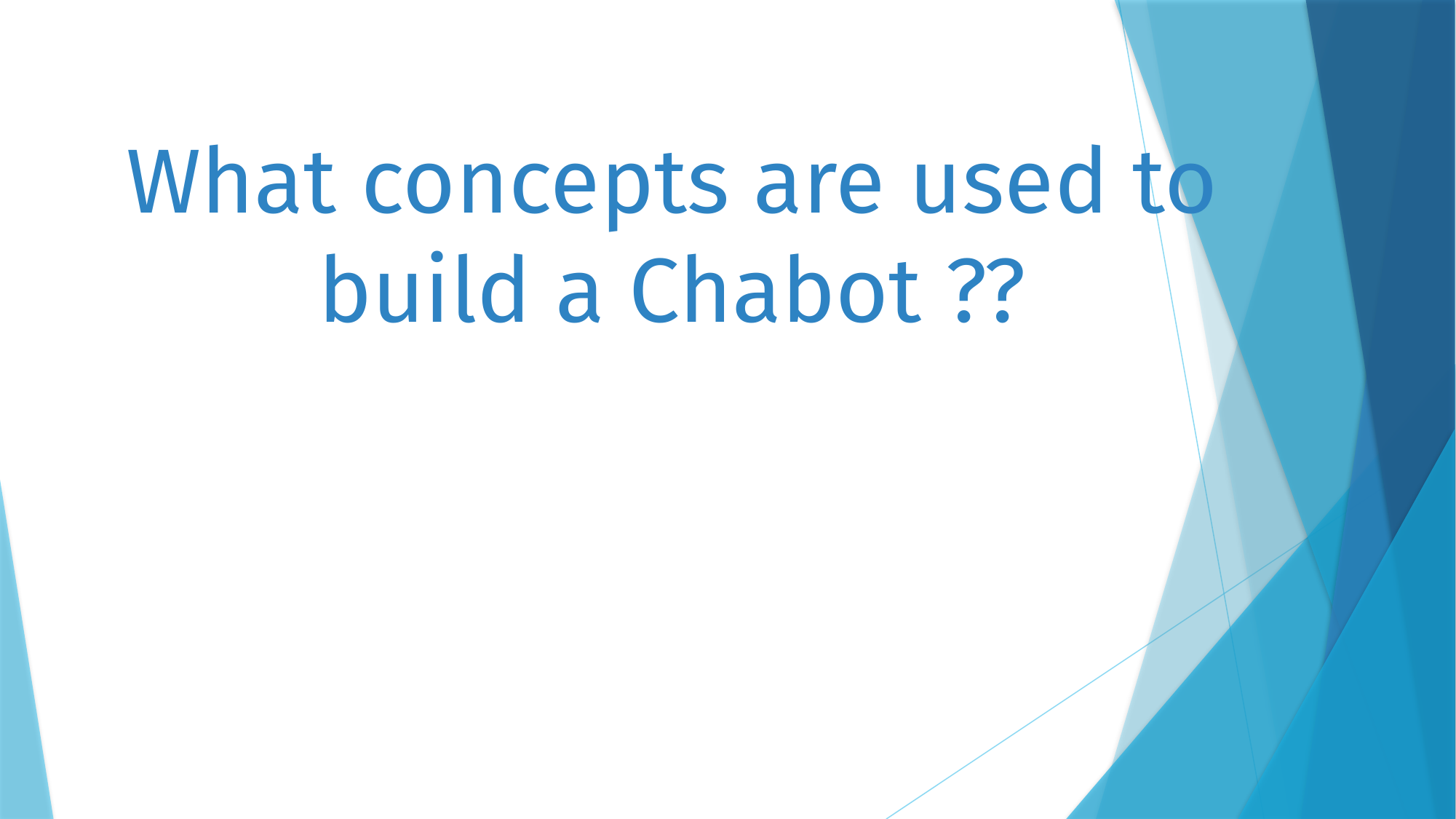

What concepts are used to build a Chabot ??